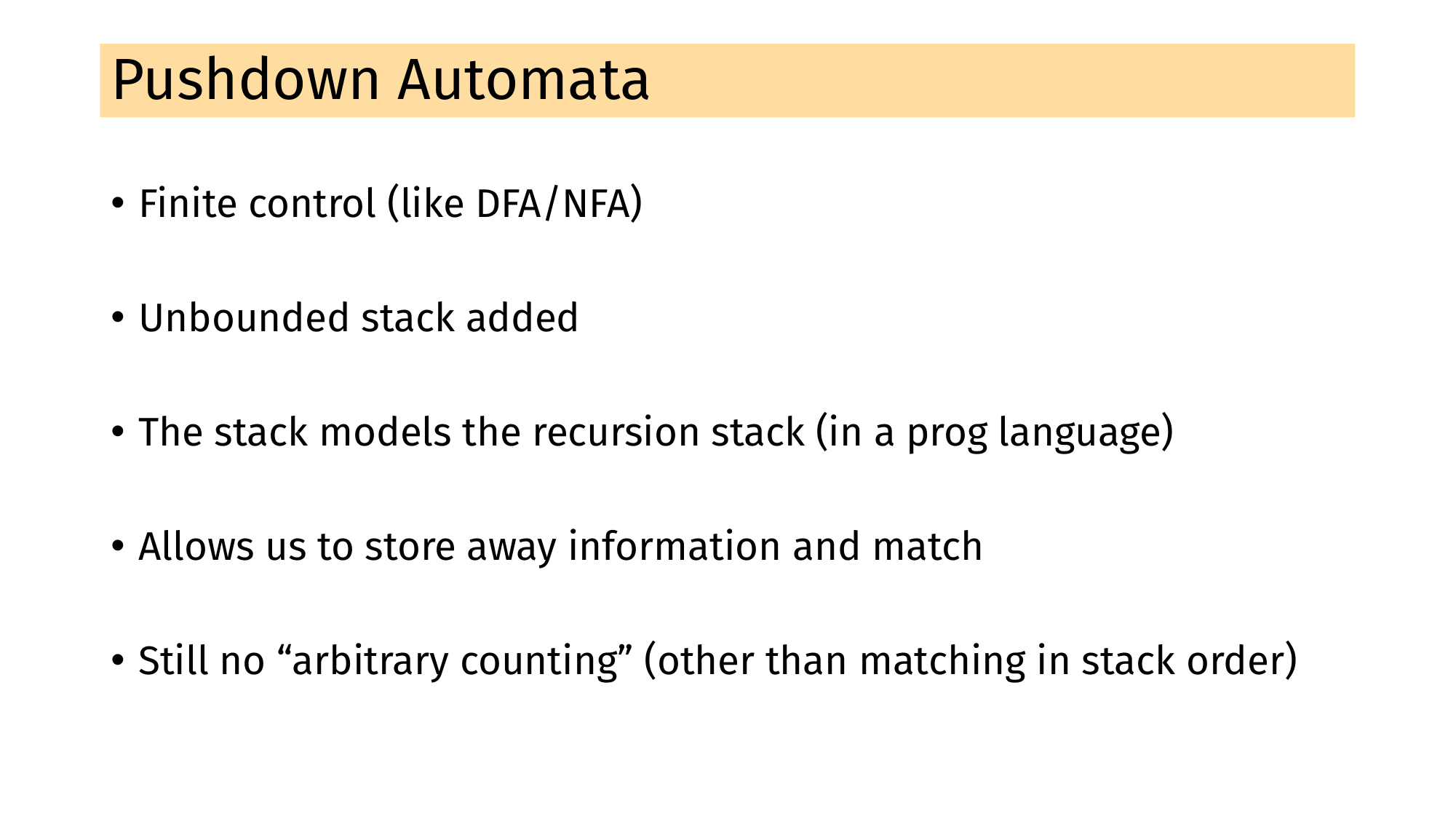

# Pushdown Automata
Finite control (like DFA/NFA)

Unbounded stack added

The stack models the recursion stack (in a prog language)

Allows us to store away information and match

Still no “arbitrary counting” (other than matching in stack order)